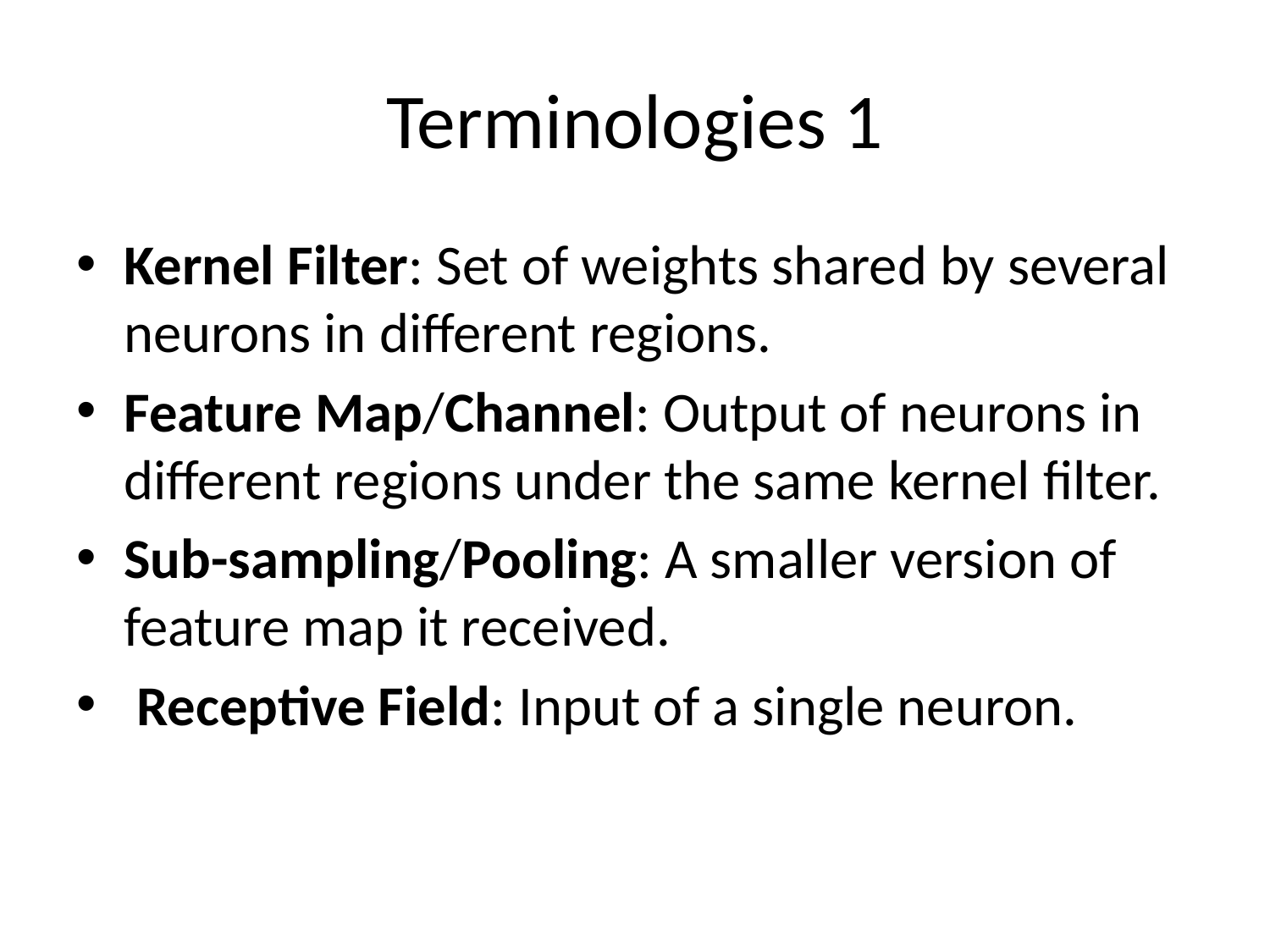

# Terminologies 1
Kernel Filter: Set of weights shared by several neurons in different regions.
Feature Map/Channel: Output of neurons in different regions under the same kernel filter.
Sub-sampling/Pooling: A smaller version of feature map it received.
 Receptive Field: Input of a single neuron.